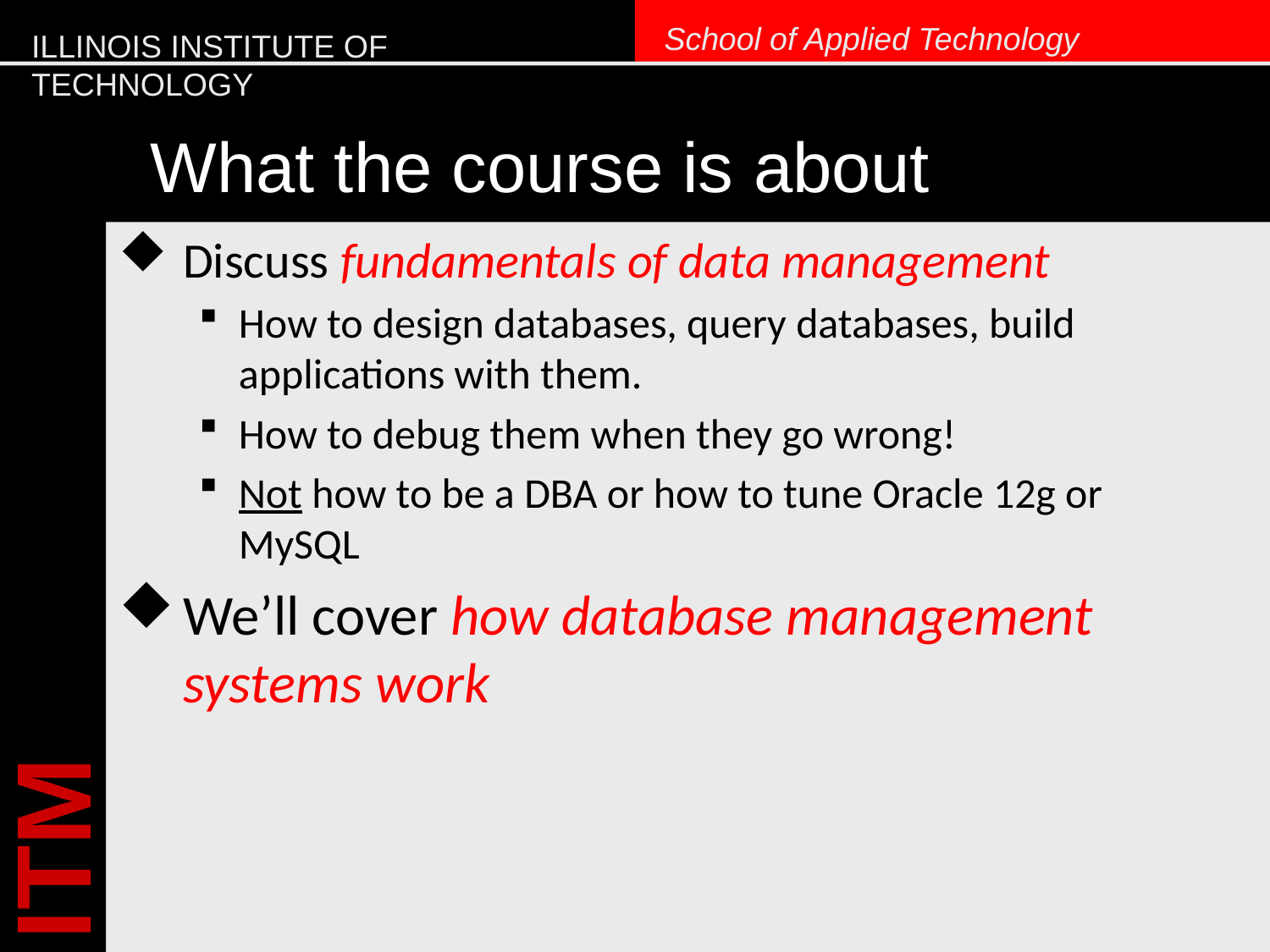

# What the course is about
Discuss fundamentals of data management
How to design databases, query databases, build applications with them.
How to debug them when they go wrong!
Not how to be a DBA or how to tune Oracle 12g or MySQL
We’ll cover how database management systems work